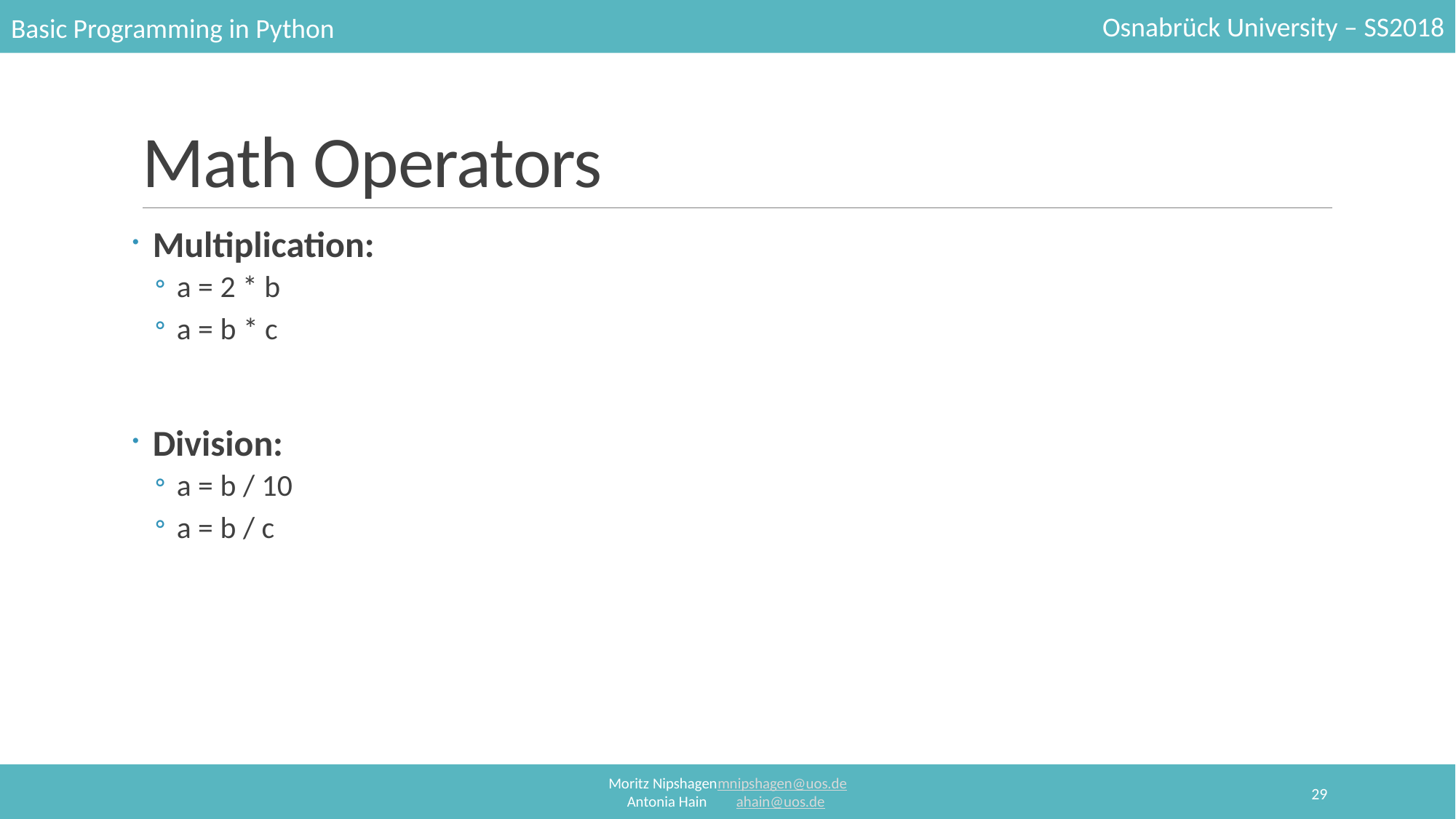

# Math Operators
Multiplication:
a = 2 * b
a = b * c

Division:
a = b / 10
a = b / c
29